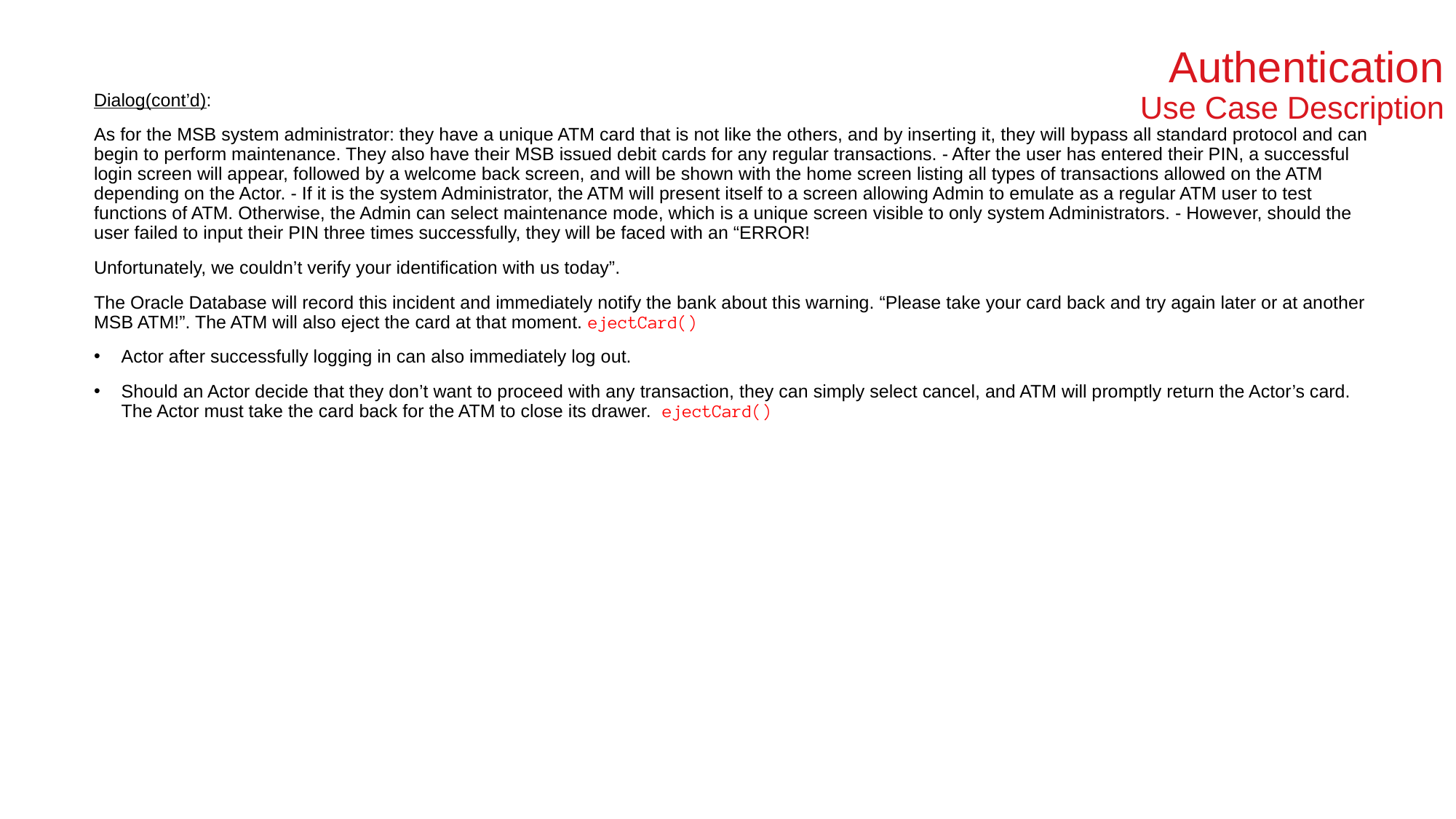

# Authentication Use Case Description
Dialog(cont’d):
As for the MSB system administrator: they have a unique ATM card that is not like the others, and by inserting it, they will bypass all standard protocol and can begin to perform maintenance. They also have their MSB issued debit cards for any regular transactions. - After the user has entered their PIN, a successful login screen will appear, followed by a welcome back screen, and will be shown with the home screen listing all types of transactions allowed on the ATM depending on the Actor. - If it is the system Administrator, the ATM will present itself to a screen allowing Admin to emulate as a regular ATM user to test functions of ATM. Otherwise, the Admin can select maintenance mode, which is a unique screen visible to only system Administrators. - However, should the user failed to input their PIN three times successfully, they will be faced with an “ERROR!
Unfortunately, we couldn’t verify your identification with us today”.
The Oracle Database will record this incident and immediately notify the bank about this warning. “Please take your card back and try again later or at another MSB ATM!”. The ATM will also eject the card at that moment. ejectCard()
Actor after successfully logging in can also immediately log out.
Should an Actor decide that they don’t want to proceed with any transaction, they can simply select cancel, and ATM will promptly return the Actor’s card. The Actor must take the card back for the ATM to close its drawer.  ejectCard()